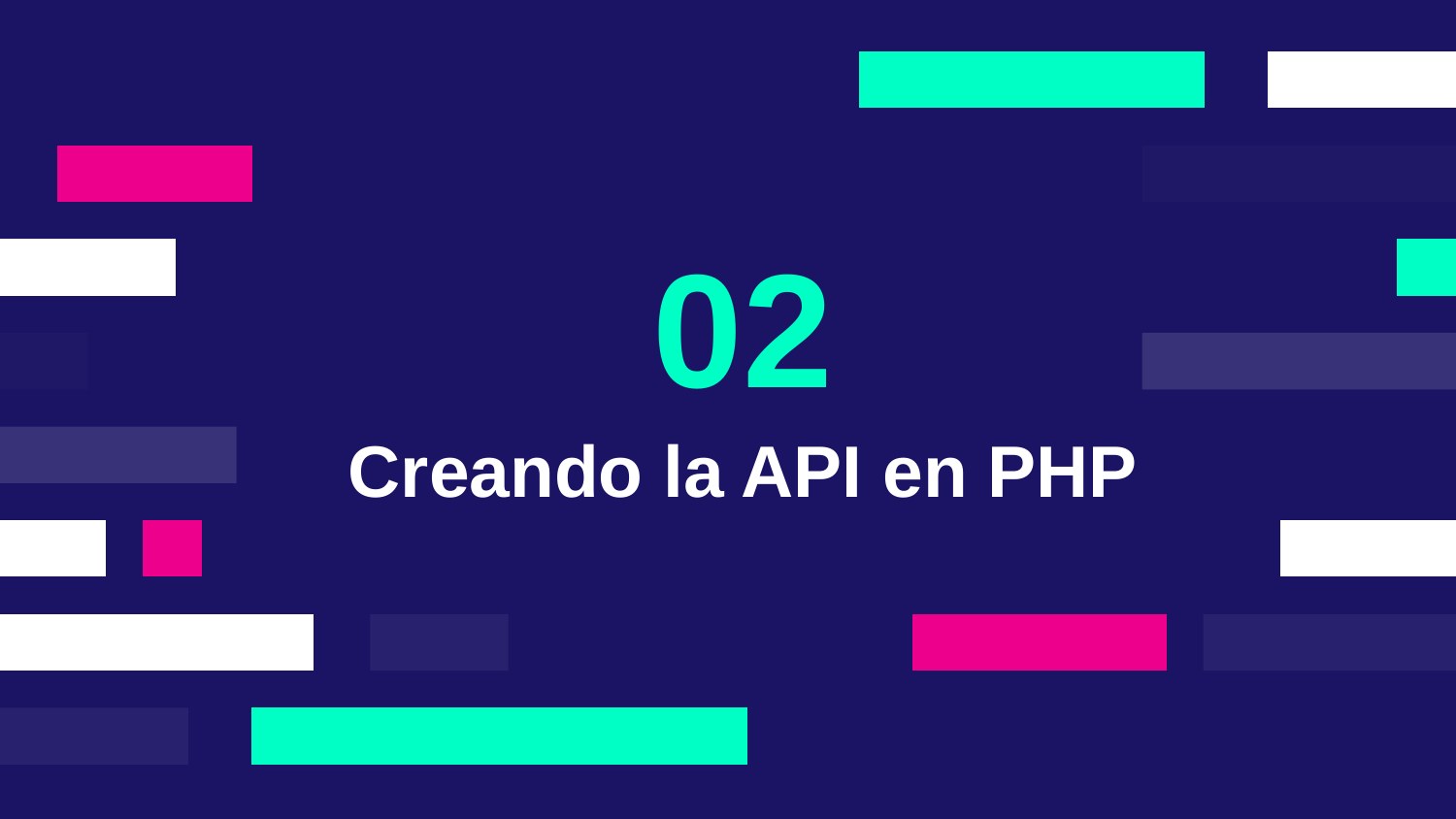

02
# Creando la API en PHP